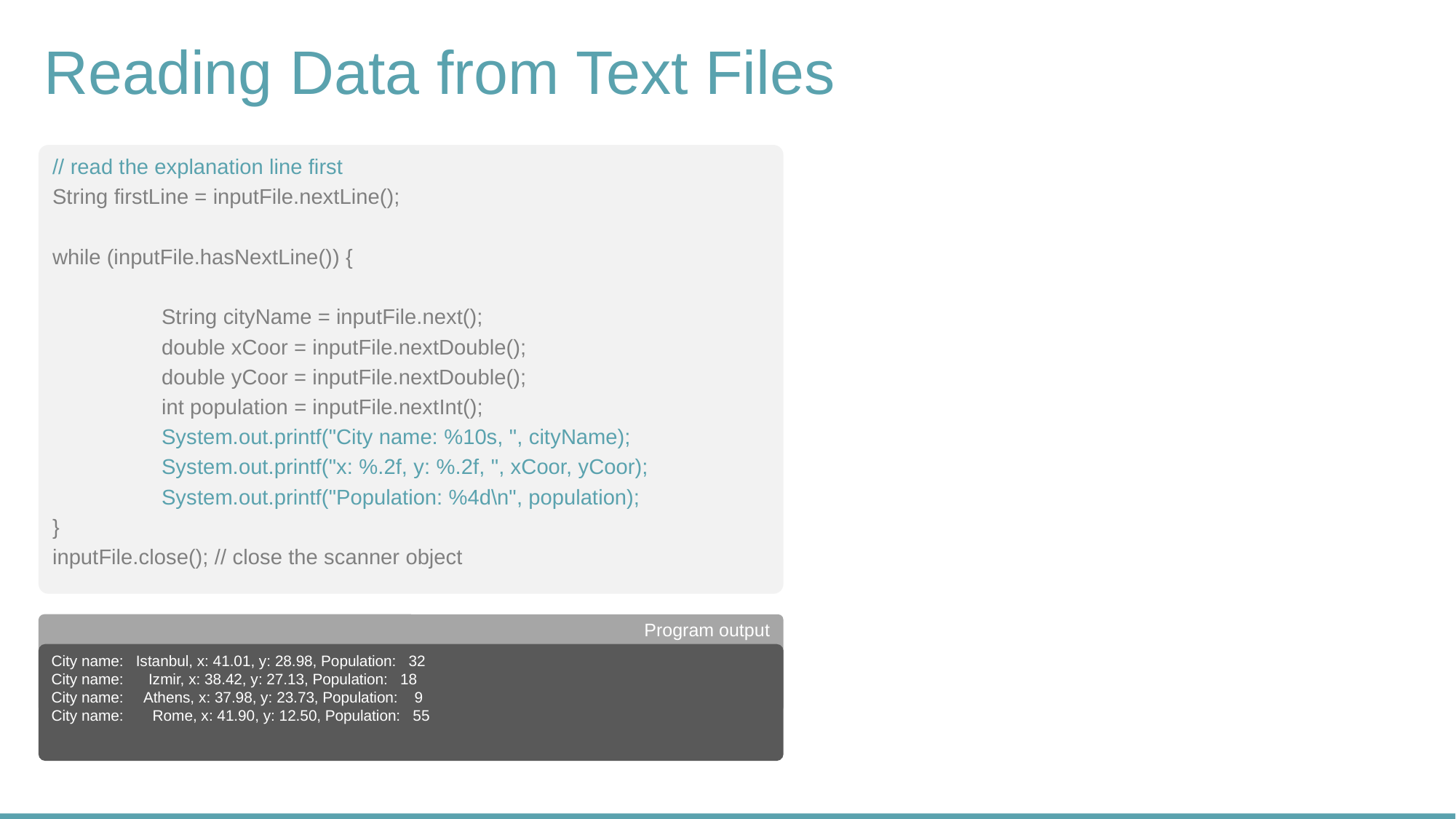

# Reading Data from Text Files

// read the explanation line first
String firstLine = inputFile.nextLine();

while (inputFile.hasNextLine()) {

	String cityName = inputFile.next();
	double xCoor = inputFile.nextDouble();
	double yCoor = inputFile.nextDouble();
	int population = inputFile.nextInt();
	System.out.printf("City name: %10s, ", cityName);
	System.out.printf("x: %.2f, y: %.2f, ", xCoor, yCoor);
	System.out.printf("Population: %4d\n", population);
}
inputFile.close(); // close the scanner object
Program output

City name:   Istanbul, x: 41.01, y: 28.98, Population:   32
City name:      Izmir, x: 38.42, y: 27.13, Population:   18
City name:     Athens, x: 37.98, y: 23.73, Population:    9
City name:       Rome, x: 41.90, y: 12.50, Population:   55